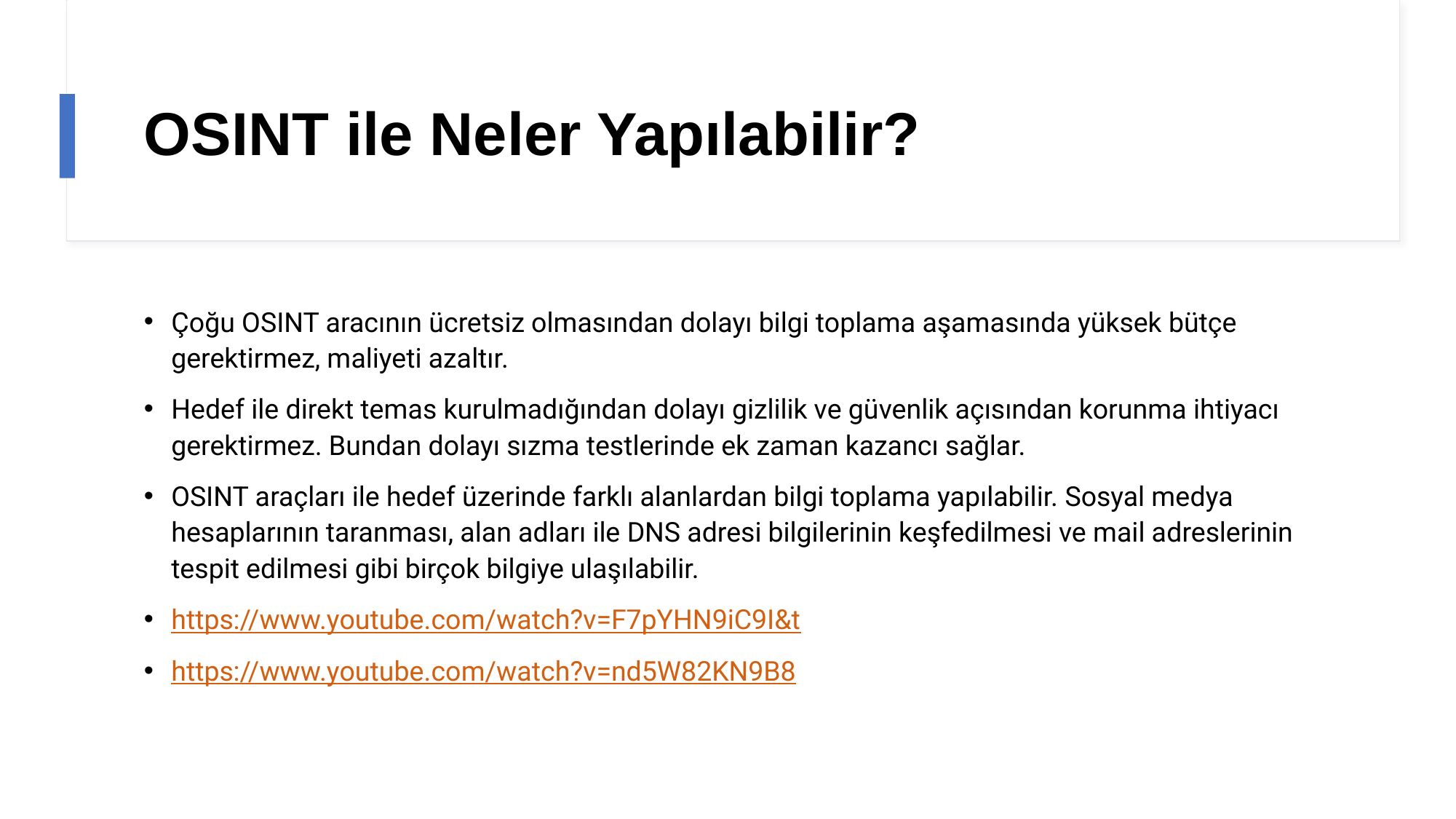

# OSINT ile Neler Yapılabilir?
Çoğu OSINT aracının ücretsiz olmasından dolayı bilgi toplama aşamasında yüksek bütçe gerektirmez, maliyeti azaltır.
Hedef ile direkt temas kurulmadığından dolayı gizlilik ve güvenlik açısından korunma ihtiyacı gerektirmez. Bundan dolayı sızma testlerinde ek zaman kazancı sağlar.
OSINT araçları ile hedef üzerinde farklı alanlardan bilgi toplama yapılabilir. Sosyal medya hesaplarının taranması, alan adları ile DNS adresi bilgilerinin keşfedilmesi ve mail adreslerinin tespit edilmesi gibi birçok bilgiye ulaşılabilir.
https://www.youtube.com/watch?v=F7pYHN9iC9I&t
https://www.youtube.com/watch?v=nd5W82KN9B8